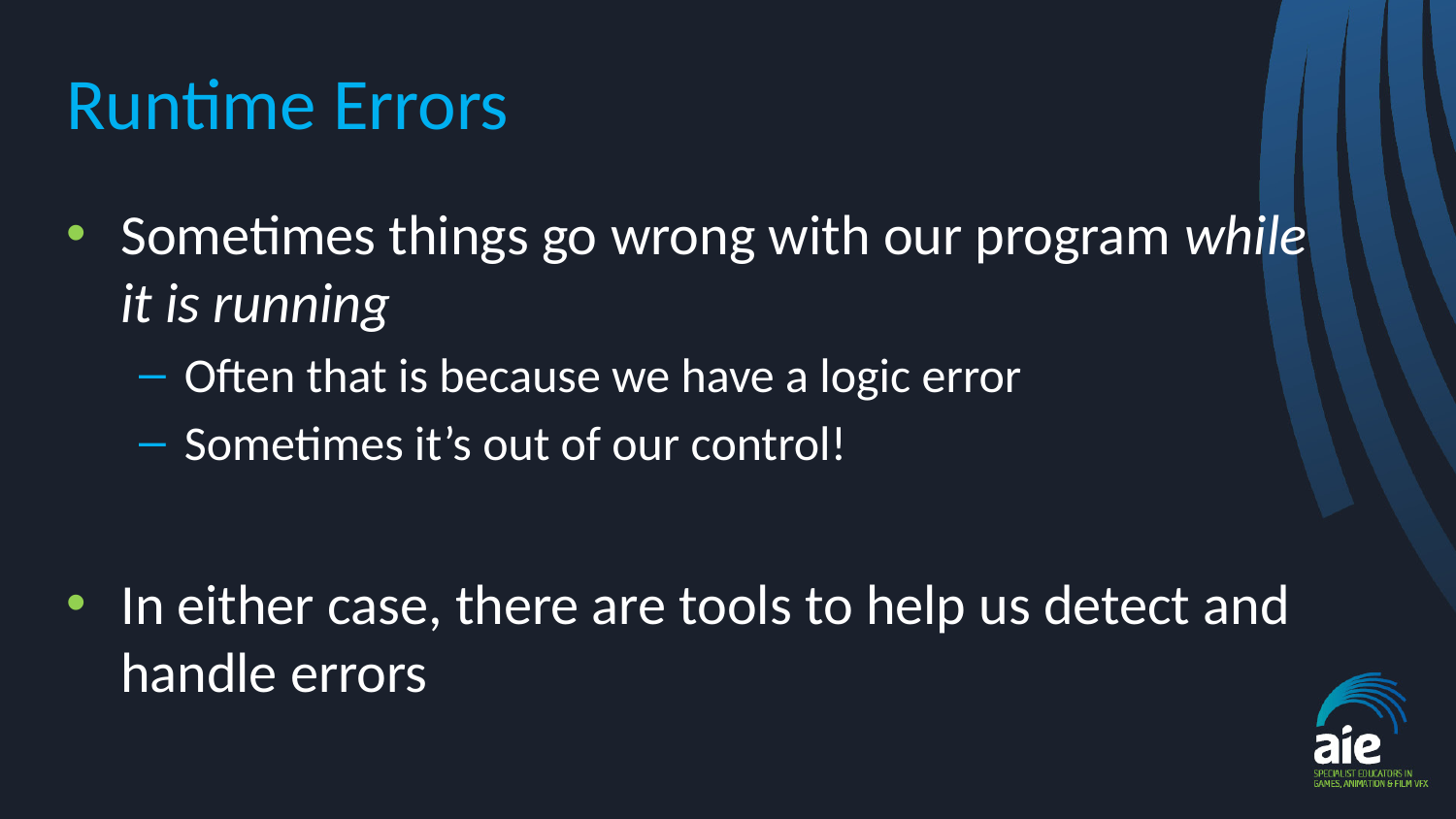

# Runtime Errors
Sometimes things go wrong with our program while it is running
Often that is because we have a logic error
Sometimes it’s out of our control!

In either case, there are tools to help us detect and handle errors